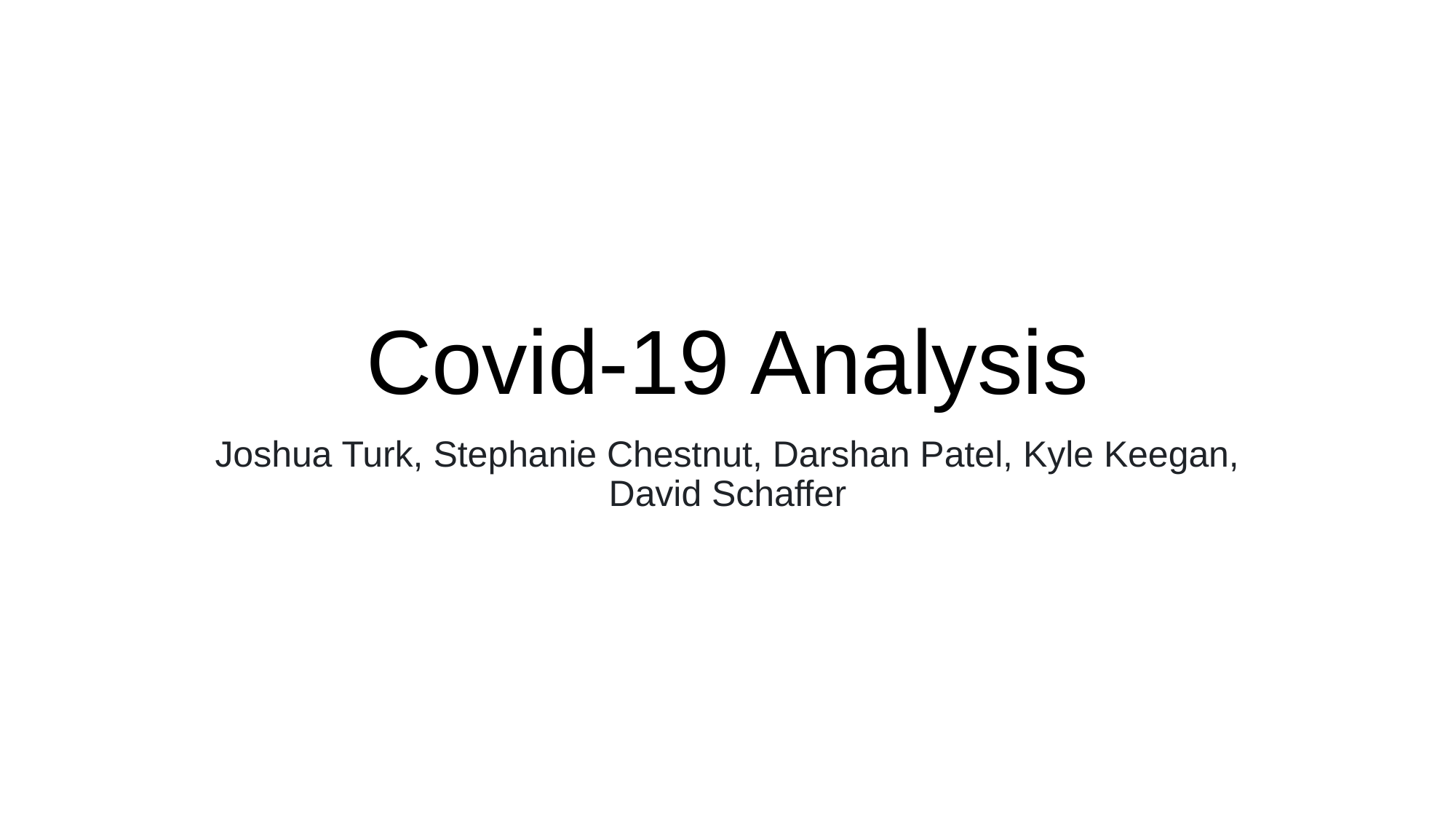

# Covid-19 Analysis
Joshua Turk, Stephanie Chestnut, Darshan Patel, Kyle Keegan, David Schaffer